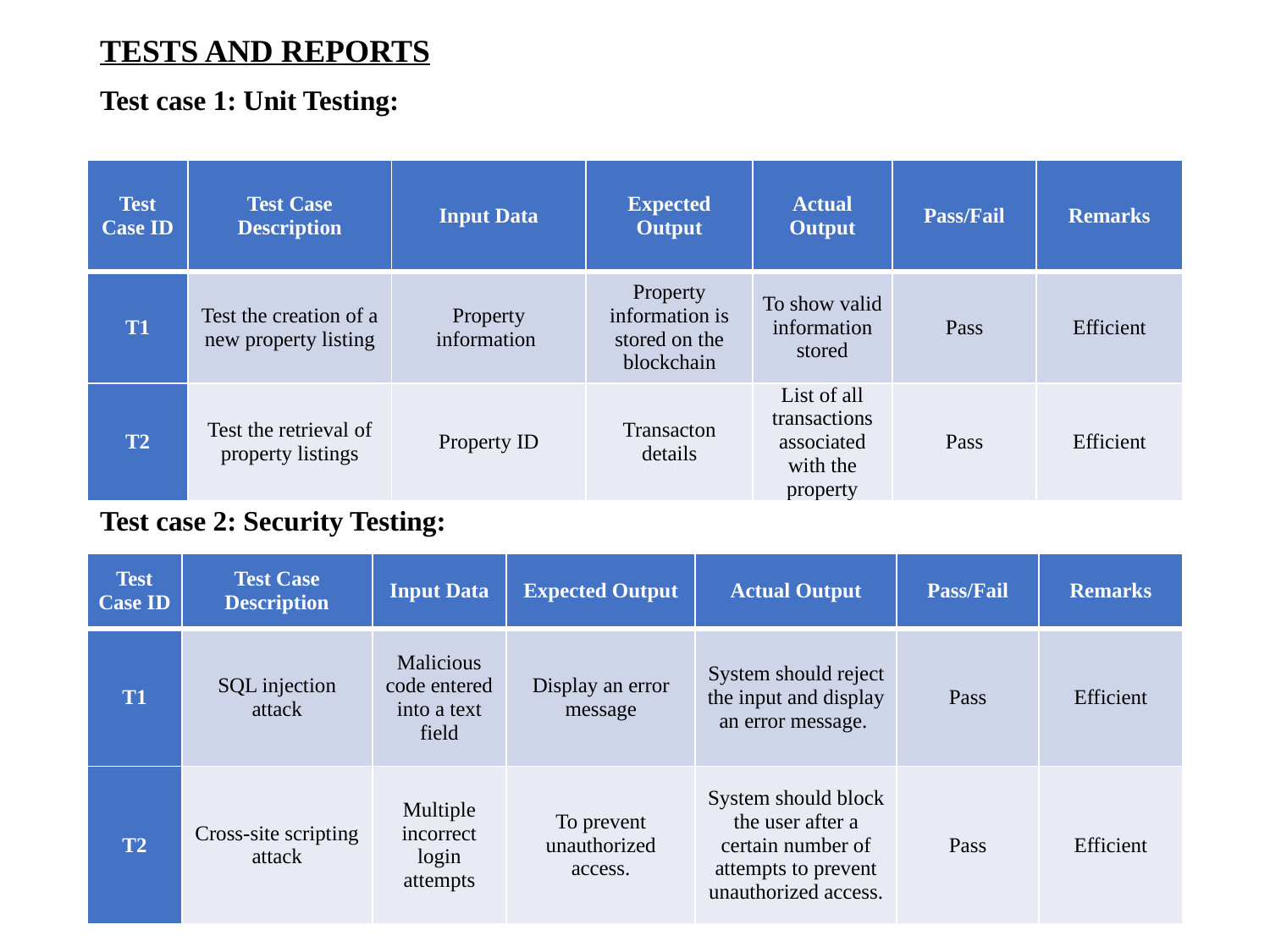

TESTS AND REPORTS
Test case 1: Unit Testing:

\

Test case 2: Security Testing:

| Test Case ID | Test Case Description | Input Data | Expected Output | Actual Output | Pass/Fail | Remarks |
| --- | --- | --- | --- | --- | --- | --- |
| T1 | Test the creation of a new property listing | Property information | Property information is stored on the blockchain | To show valid information stored | Pass | Efficient |
| T2 | Test the retrieval of property listings | Property ID | Transacton details | List of all transactions associated with the property | Pass | Efficient |
| Test Case ID | Test Case Description | Input Data | Expected Output | Actual Output | Pass/Fail | Remarks |
| --- | --- | --- | --- | --- | --- | --- |
| T1 | SQL injection attack | Malicious code entered into a text field | Display an error message | System should reject the input and display an error message. | Pass | Efficient |
| T2 | Cross-site scripting attack | Multiple incorrect login attempts | To prevent unauthorized access. | System should block the user after a certain number of attempts to prevent unauthorized access. | Pass | Efficient |